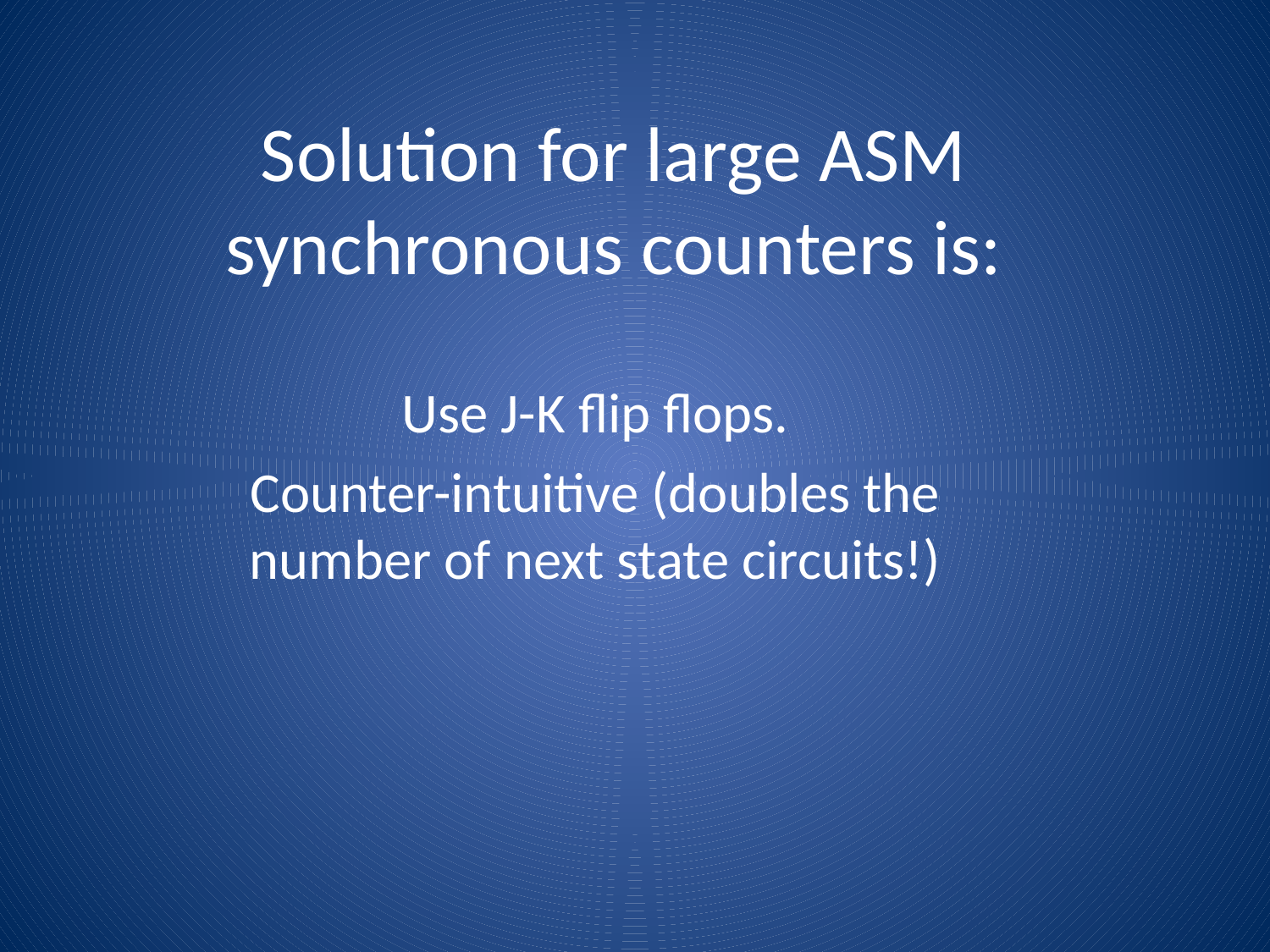

# Solution for large ASM synchronous counters is:
Use J-K flip flops.
Counter-intuitive (doubles the number of next state circuits!)